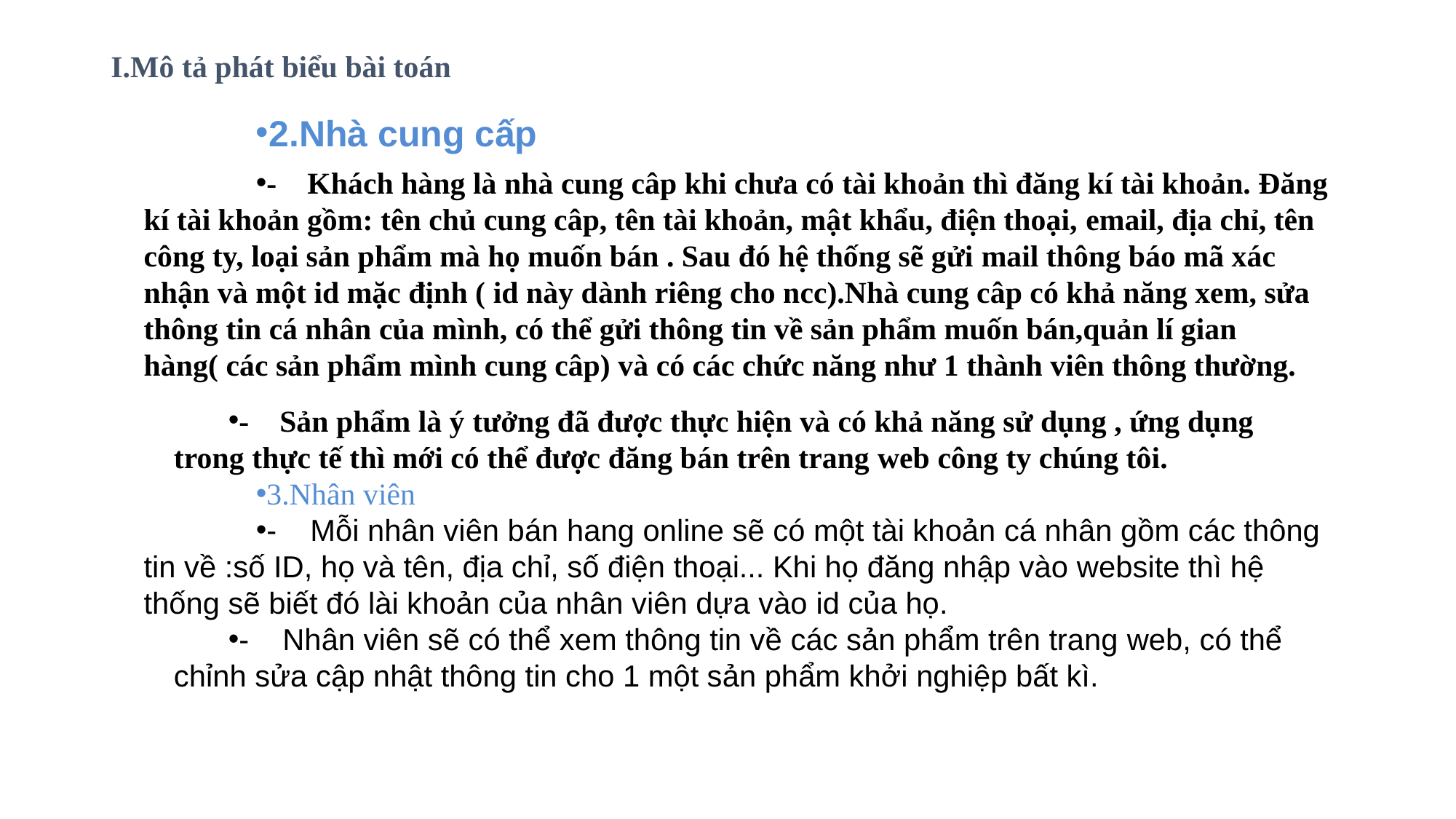

# I.Mô tả phát biểu bài toán
2.Nhà cung cấp
-    Khách hàng là nhà cung câp khi chưa có tài khoản thì đăng kí tài khoản. Đăng kí tài khoản gồm: tên chủ cung câp, tên tài khoản, mật khẩu, điện thoại, email, địa chỉ, tên công ty, loại sản phẩm mà họ muốn bán . Sau đó hệ thống sẽ gửi mail thông báo mã xác nhận và một id mặc định ( id này dành riêng cho ncc).Nhà cung câp có khả năng xem, sửa thông tin cá nhân của mình, có thể gửi thông tin về sản phẩm muốn bán,quản lí gian hàng( các sản phẩm mình cung câp) và có các chức năng như 1 thành viên thông thường.
-    Sản phẩm là ý tưởng đã được thực hiện và có khả năng sử dụng , ứng dụng trong thực tế thì mới có thể được đăng bán trên trang web công ty chúng tôi.
3.Nhân viên
-    Mỗi nhân viên bán hang online sẽ có một tài khoản cá nhân gồm các thông tin về :số ID, họ và tên, địa chỉ, số điện thoại... Khi họ đăng nhập vào website thì hệ thống sẽ biết đó lài khoản của nhân viên dựa vào id của họ.
-    Nhân viên sẽ có thể xem thông tin về các sản phẩm trên trang web, có thể chỉnh sửa cập nhật thông tin cho 1 một sản phẩm khởi nghiệp bất kì.